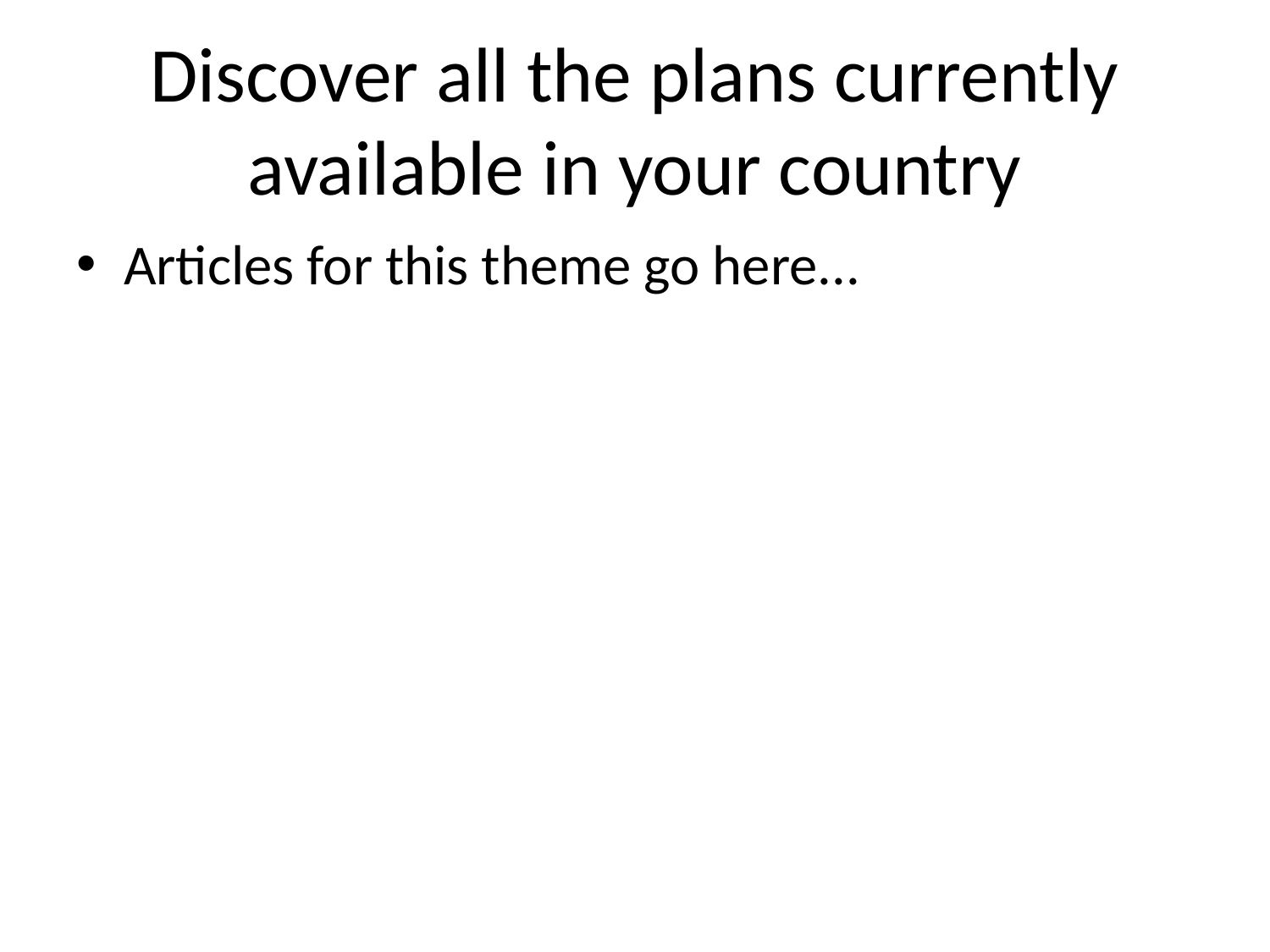

# Discover all the plans currently available in your country
Articles for this theme go here...